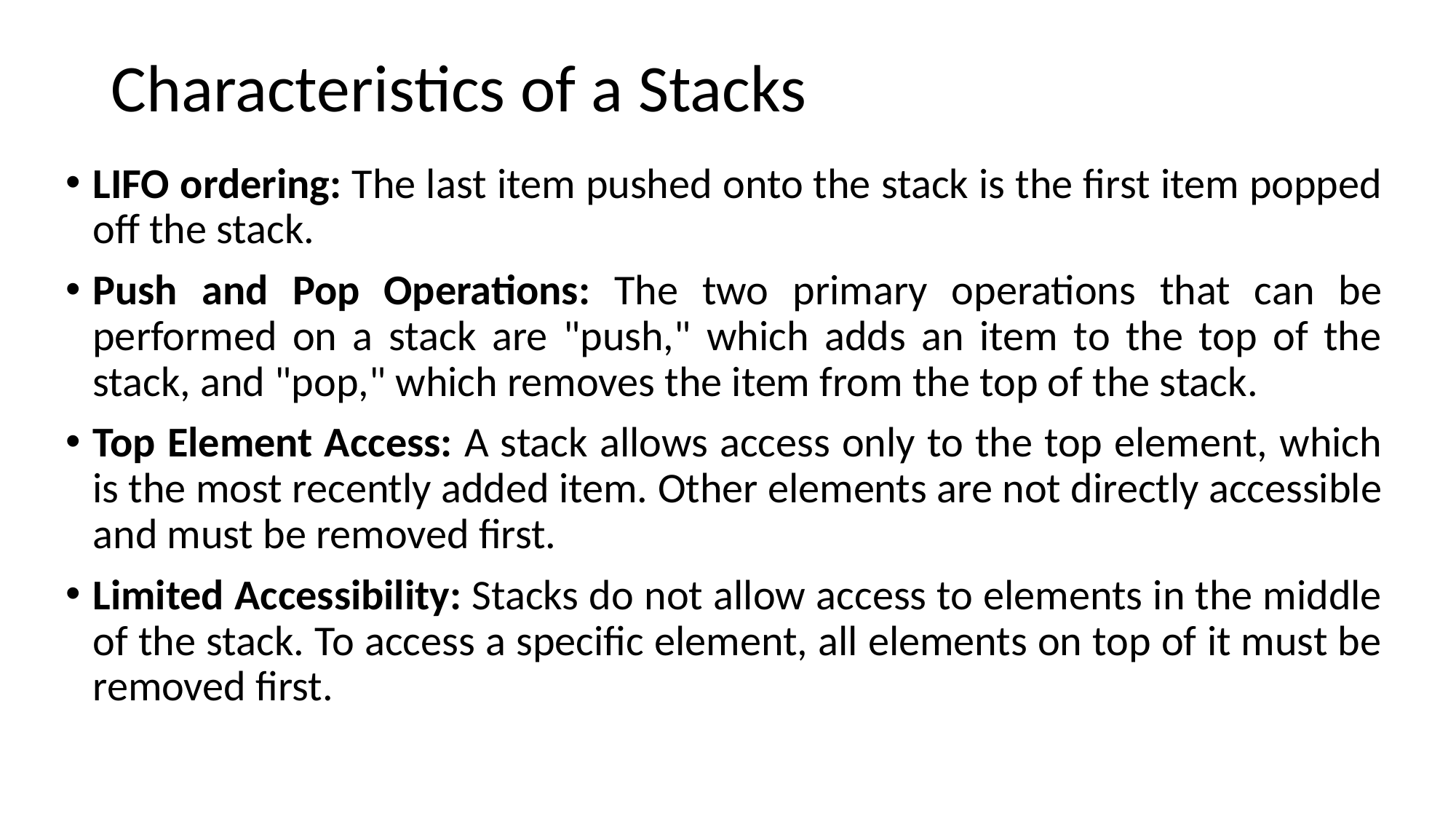

Characteristics of a Stacks
LIFO ordering: The last item pushed onto the stack is the first item popped off the stack.
Push and Pop Operations: The two primary operations that can be performed on a stack are "push," which adds an item to the top of the stack, and "pop," which removes the item from the top of the stack.
Top Element Access: A stack allows access only to the top element, which is the most recently added item. Other elements are not directly accessible and must be removed first.
Limited Accessibility: Stacks do not allow access to elements in the middle of the stack. To access a specific element, all elements on top of it must be removed first.